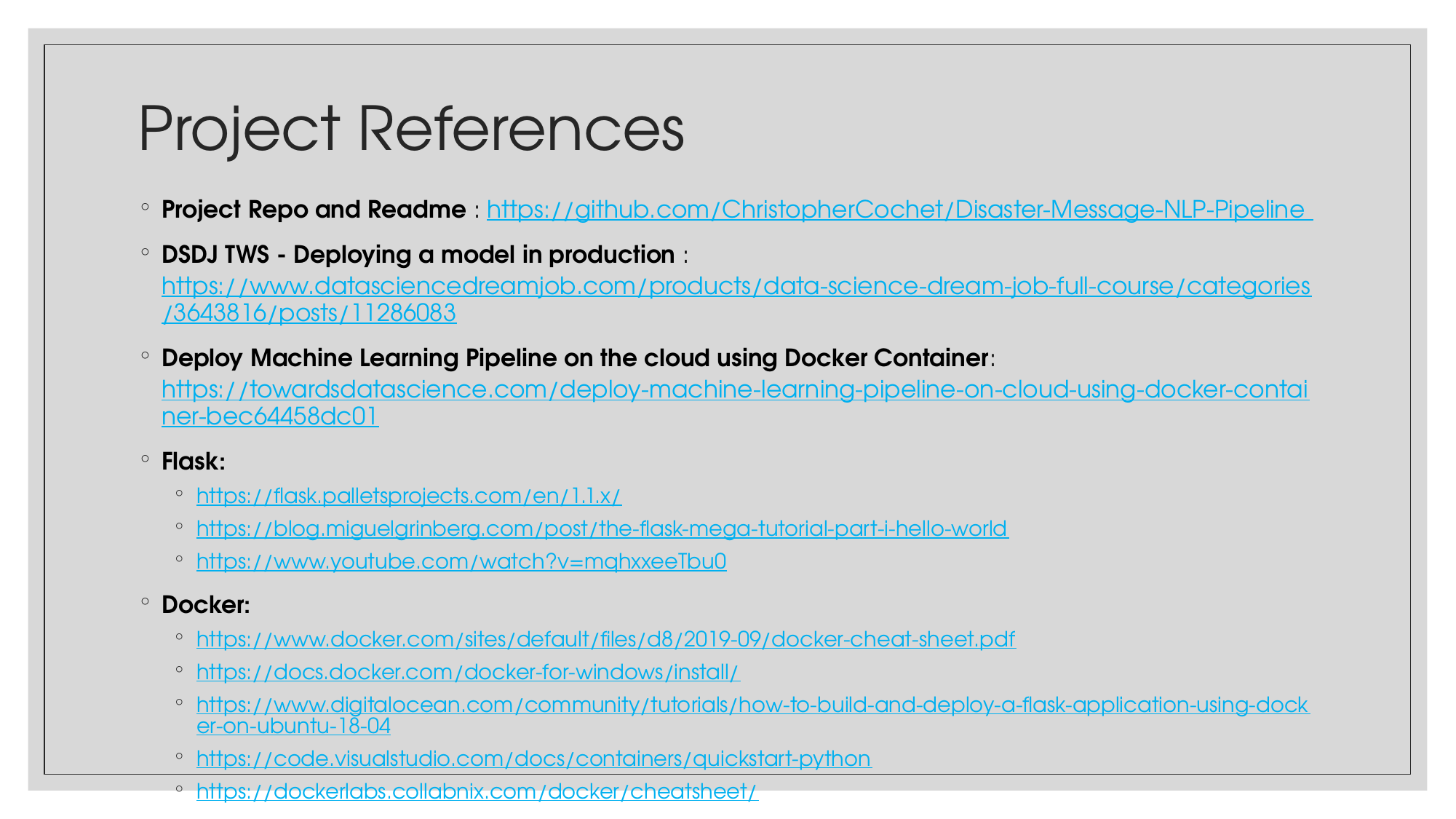

# Project References
Project Repo and Readme : https://github.com/ChristopherCochet/Disaster-Message-NLP-Pipeline
DSDJ TWS - Deploying a model in production : https://www.datasciencedreamjob.com/products/data-science-dream-job-full-course/categories/3643816/posts/11286083
Deploy Machine Learning Pipeline on the cloud using Docker Container: https://towardsdatascience.com/deploy-machine-learning-pipeline-on-cloud-using-docker-container-bec64458dc01
Flask:
https://flask.palletsprojects.com/en/1.1.x/
https://blog.miguelgrinberg.com/post/the-flask-mega-tutorial-part-i-hello-world
https://www.youtube.com/watch?v=mqhxxeeTbu0
Docker:
https://www.docker.com/sites/default/files/d8/2019-09/docker-cheat-sheet.pdf
https://docs.docker.com/docker-for-windows/install/
https://www.digitalocean.com/community/tutorials/how-to-build-and-deploy-a-flask-application-using-docker-on-ubuntu-18-04
https://code.visualstudio.com/docs/containers/quickstart-python
https://dockerlabs.collabnix.com/docker/cheatsheet/